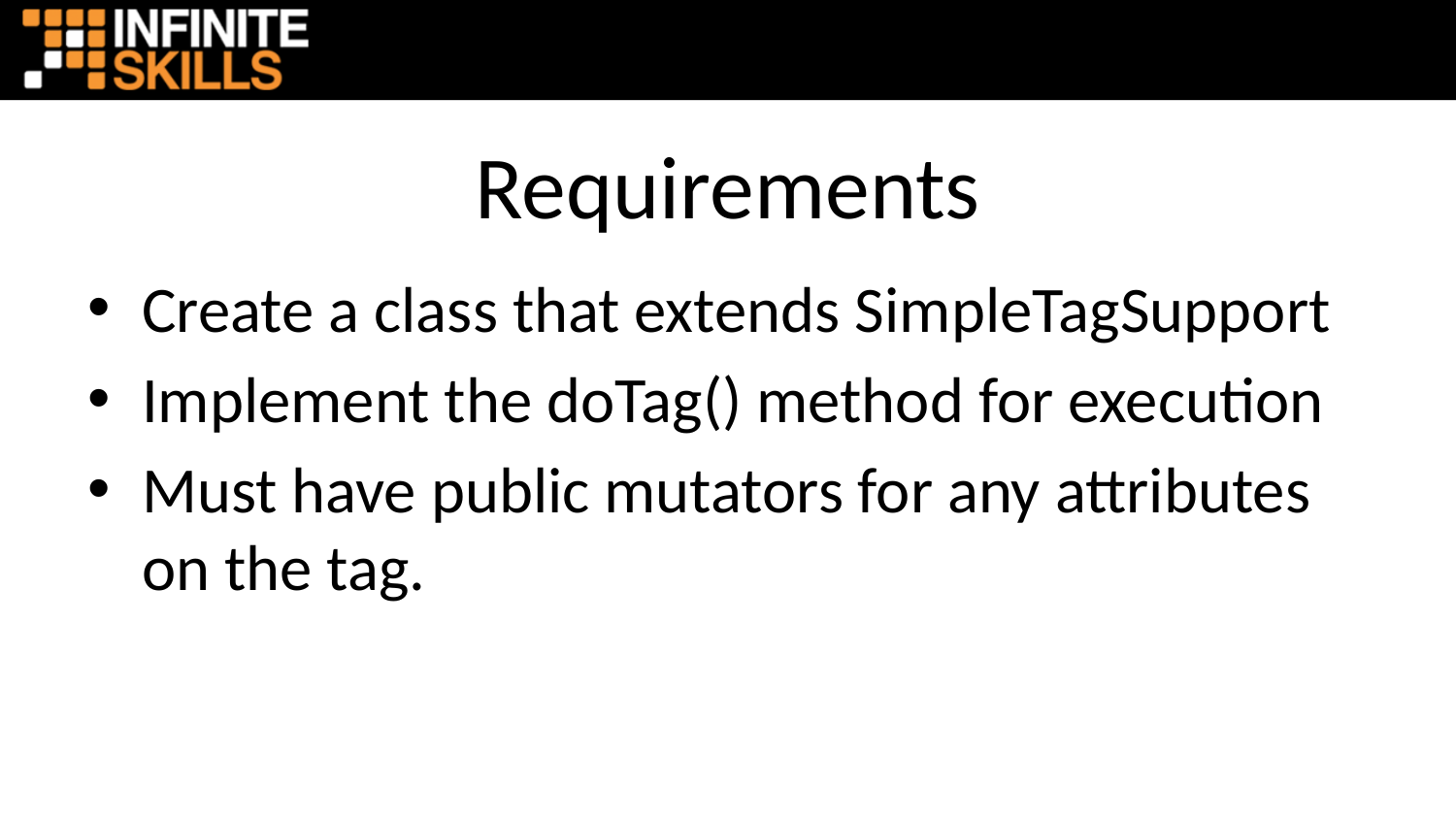

# Requirements
Create a class that extends SimpleTagSupport
Implement the doTag() method for execution
Must have public mutators for any attributes on the tag.